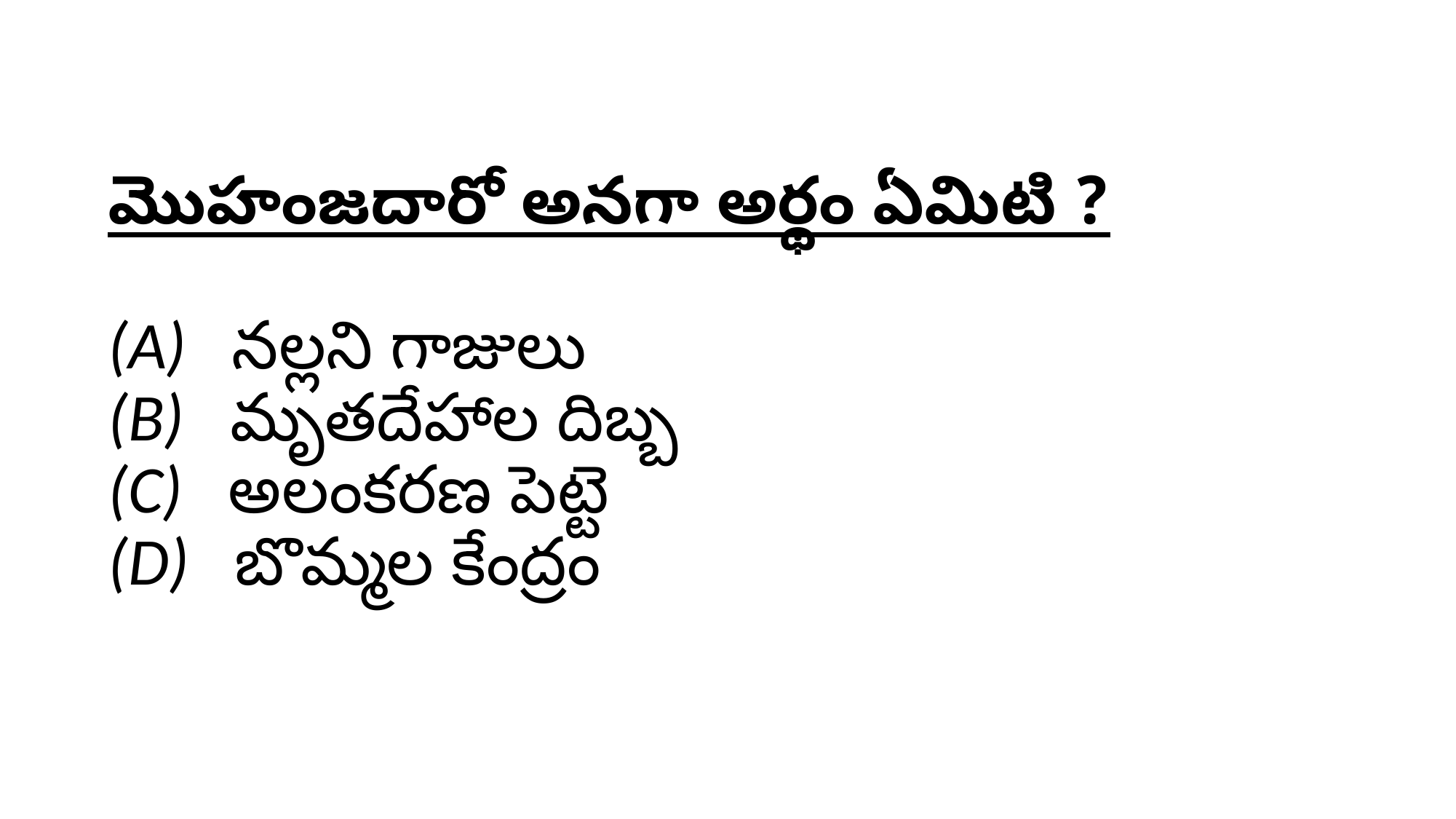

# మొహంజదారో అనగా అర్థం ఏమిటి ? (A)   నల్లని గాజులు (B)   మృతదేహాల దిబ్బ (C)   అలంకరణ పెట్టె (D)   బొమ్మల కేంద్రం